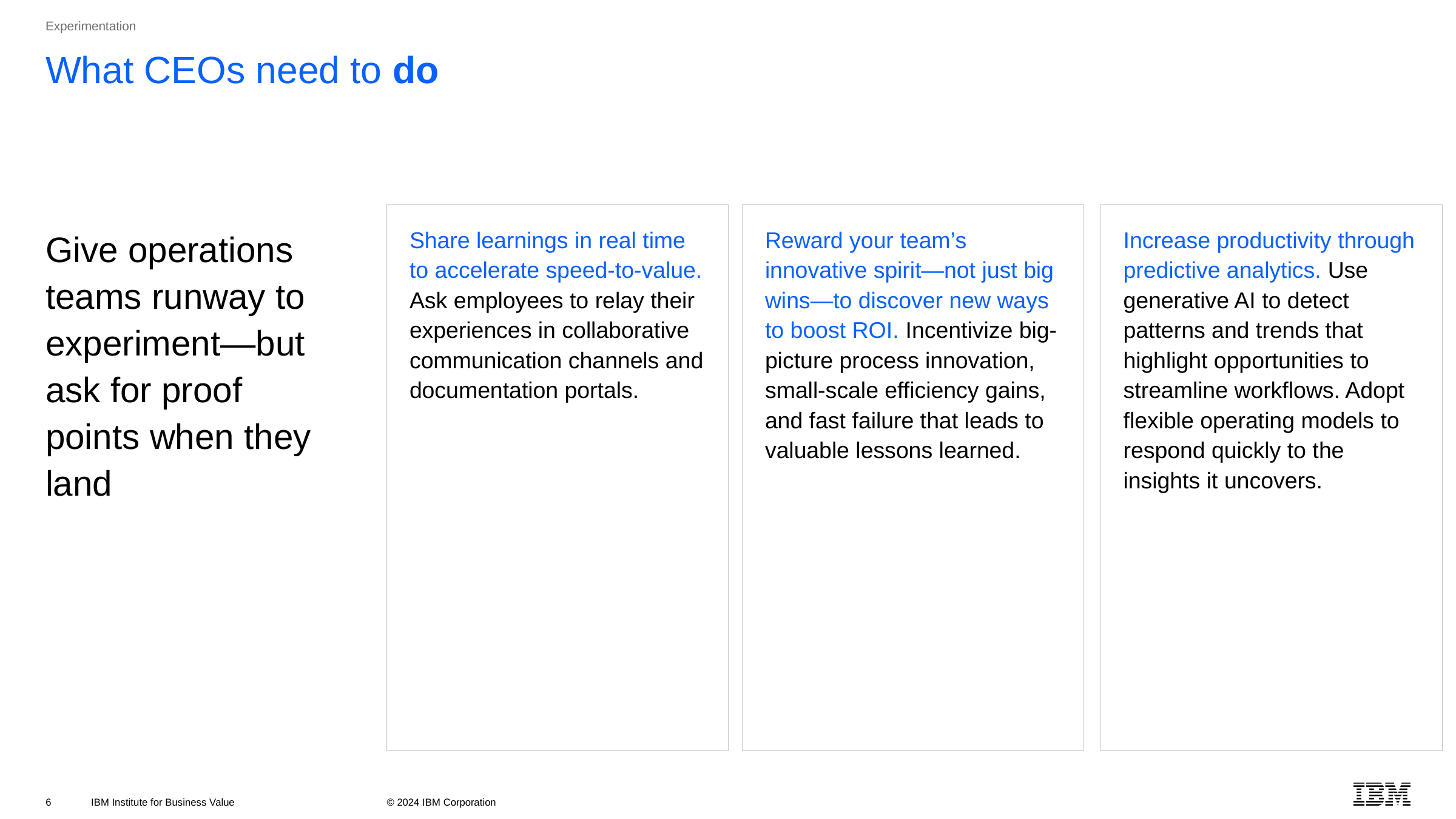

Experimentation
# What CEOs need to do
Give operations teams runway to experiment—but ask for proof points when they land
Share learnings in real time to accelerate speed-to-value. Ask employees to relay their experiences in collaborative communication channels and documentation portals.
Reward your team’s innovative spirit—not just big wins—to discover new ways to boost ROI. Incentivize big-picture process innovation, small-scale efficiency gains, and fast failure that leads to valuable lessons learned.
Increase productivity through predictive analytics. Use generative AI to detect patterns and trends that highlight opportunities to streamline workflows. Adopt flexible operating models to respond quickly to the insights it uncovers.